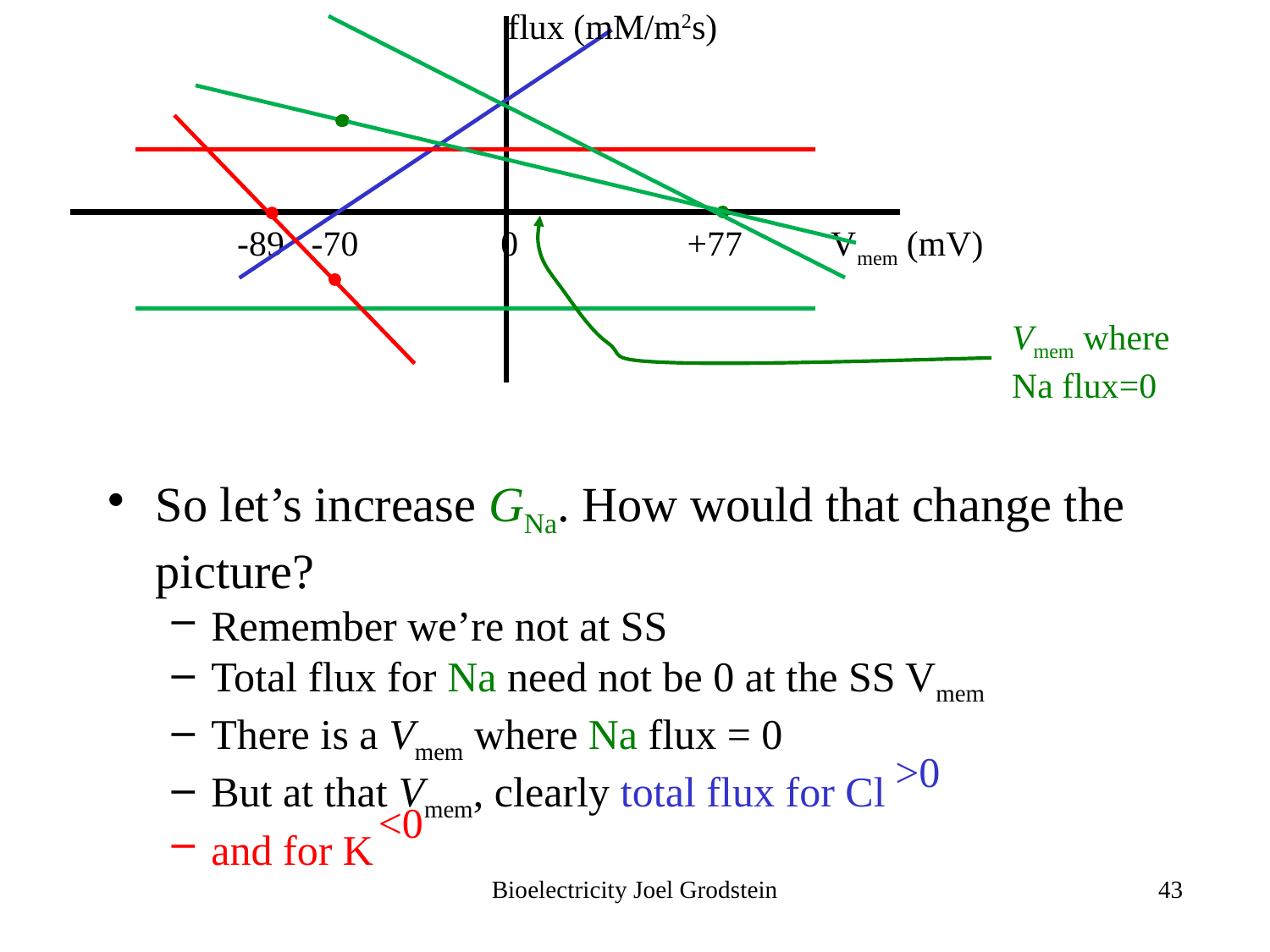

flux (mM/m2s)

-89   -70                0                   +77          Vmem (mV)

Vmem where Na flux=0
So let’s increase GNa. How would that change the picture?
Remember we’re not at SS
Total flux for Na need not be 0 at the SS Vmem
There is a Vmem where Na flux = 0
But at that Vmem, clearly total flux for Cl
and for K

>0
<0
Bioelectricity Joel Grodstein